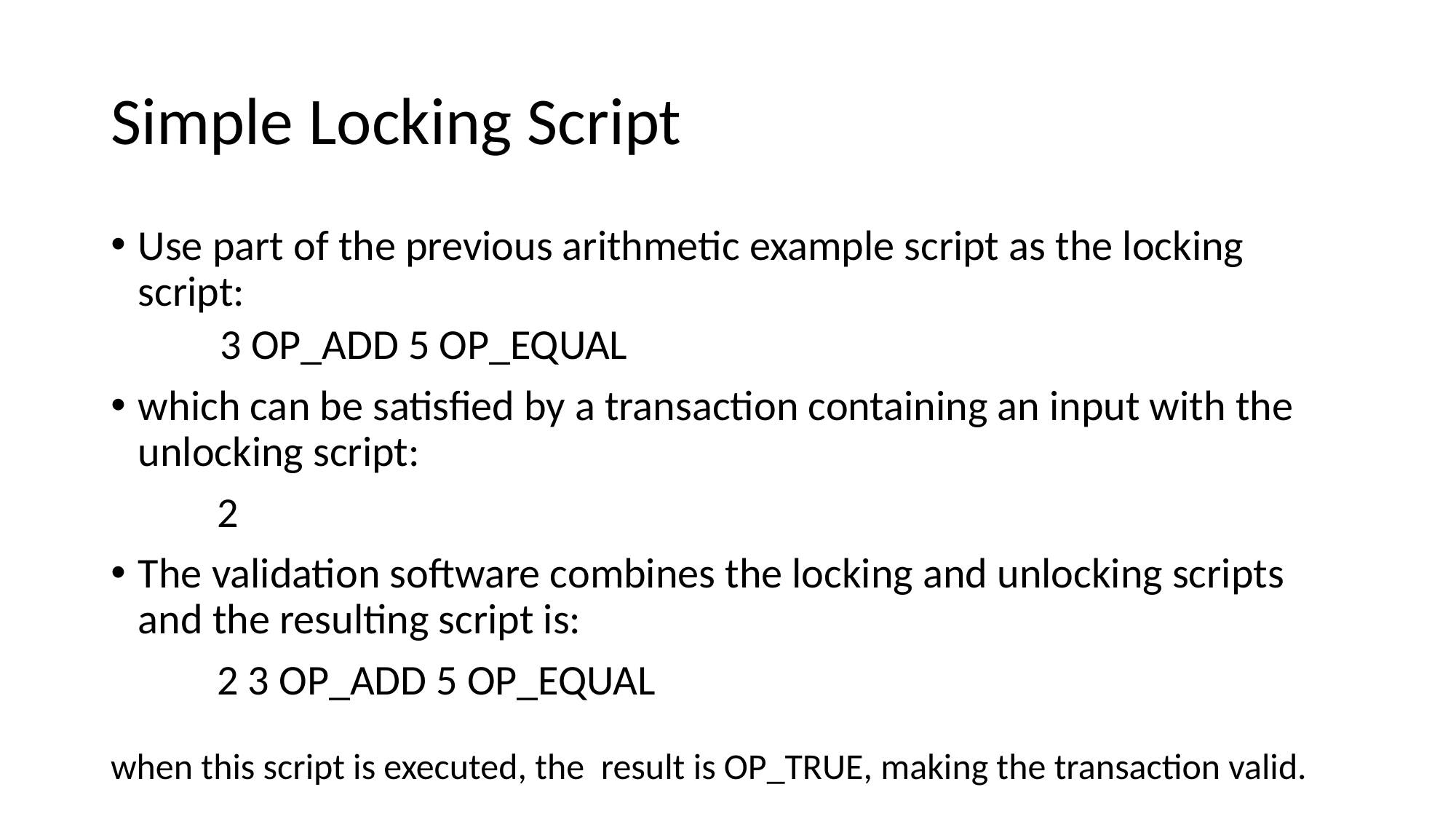

# Simple Locking Script
Use part of the previous arithmetic example script as the locking script:
3 OP_ADD 5 OP_EQUAL
which can be satisfied by a transaction containing an input with the unlocking script:
           2
The validation software combines the locking and unlocking scripts and the resulting script is:
           2 3 OP_ADD 5 OP_EQUAL
when this script is executed, the  result is OP_TRUE, making the transaction valid.